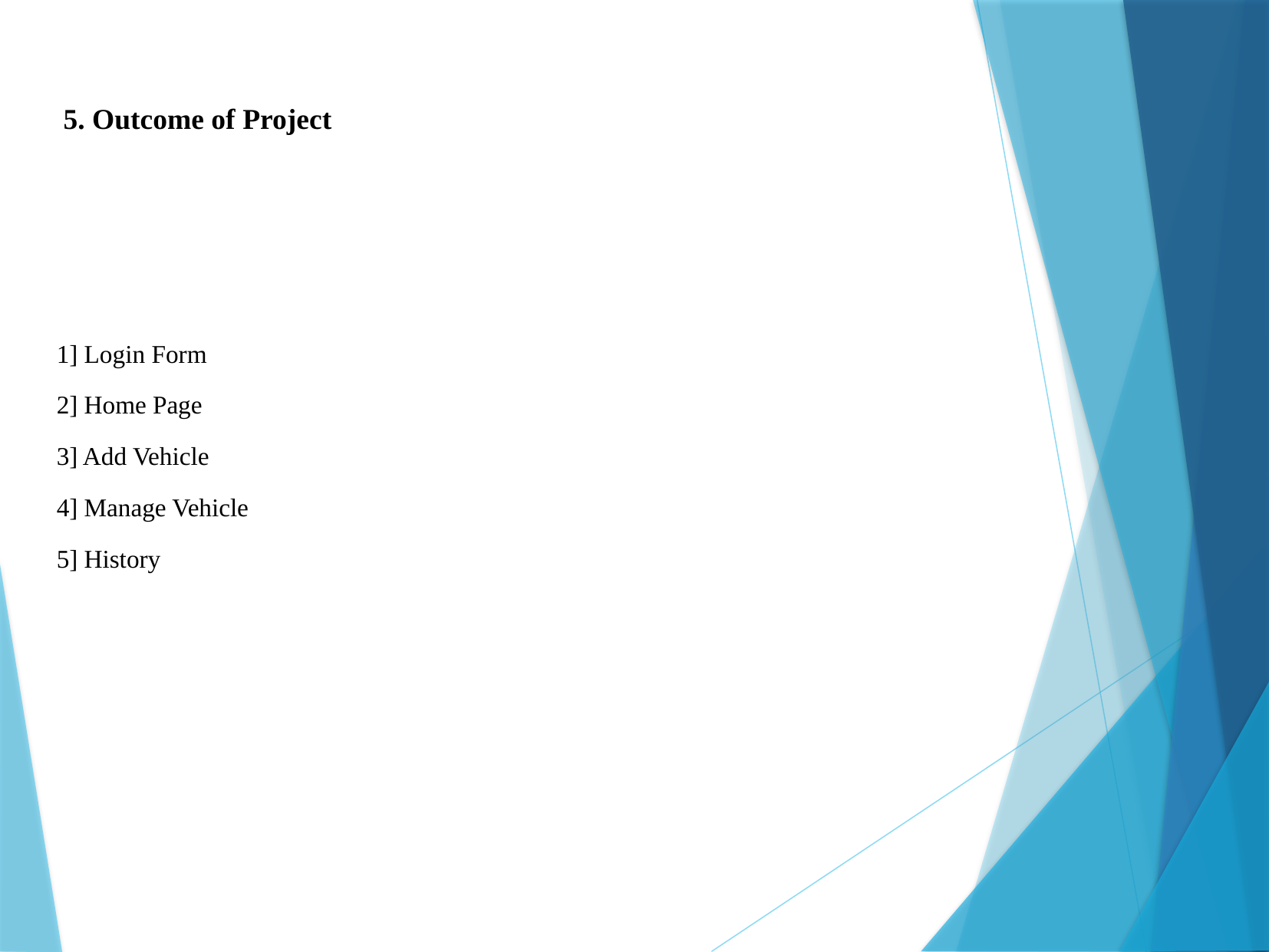

5. Outcome of Project

1] Login Form
2] Home Page
3] Add Vehicle
4] Manage Vehicle
5] History